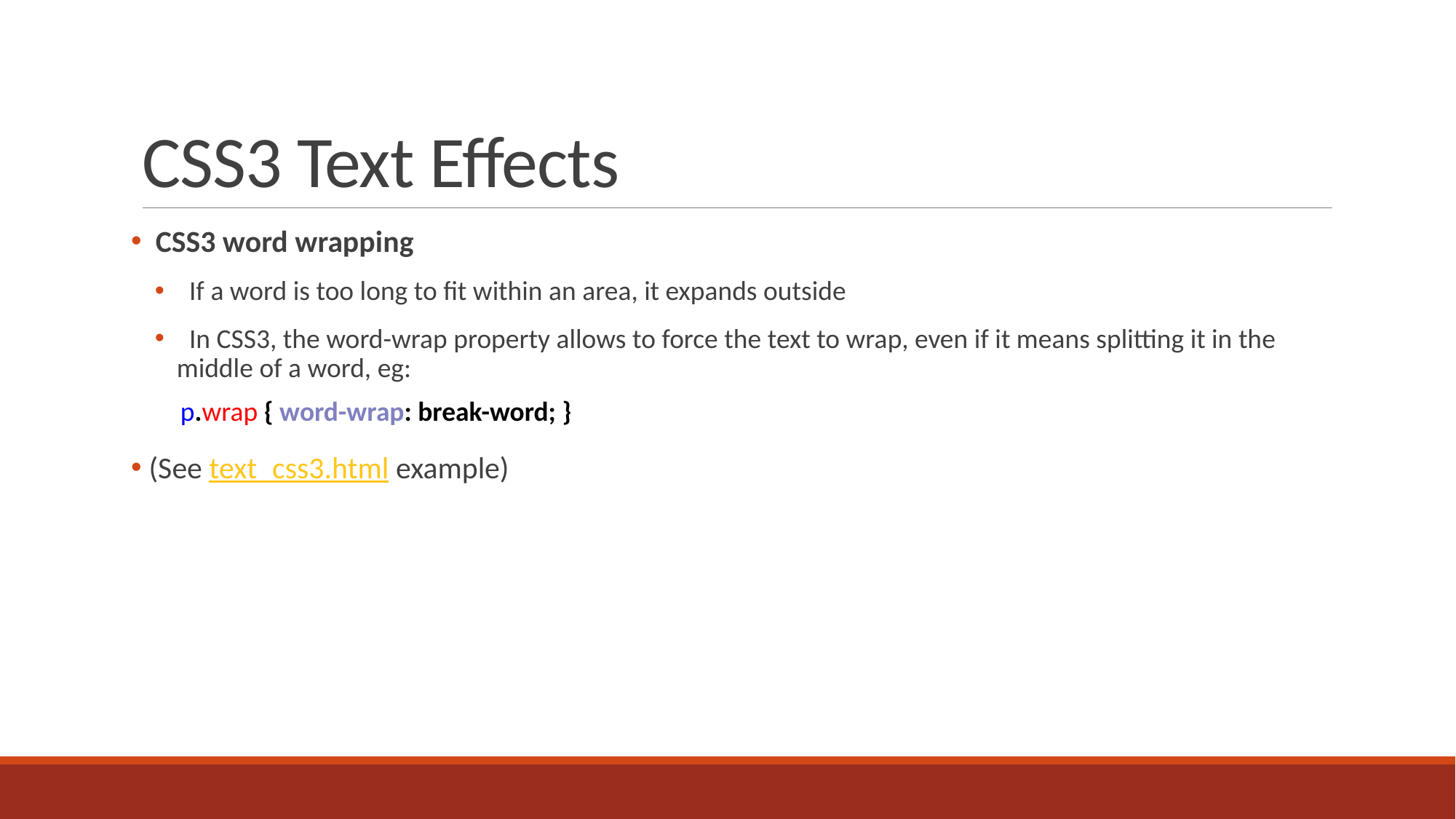

# CSS3 Text Effects
  CSS3 word wrapping
  If a word is too long to fit within an area, it expands outside
  In CSS3, the word-wrap property allows to force the text to wrap, even if it means splitting it in the middle of a word, eg:

 (See text_css3.html example)

p.wrap { word-wrap: break-word; }